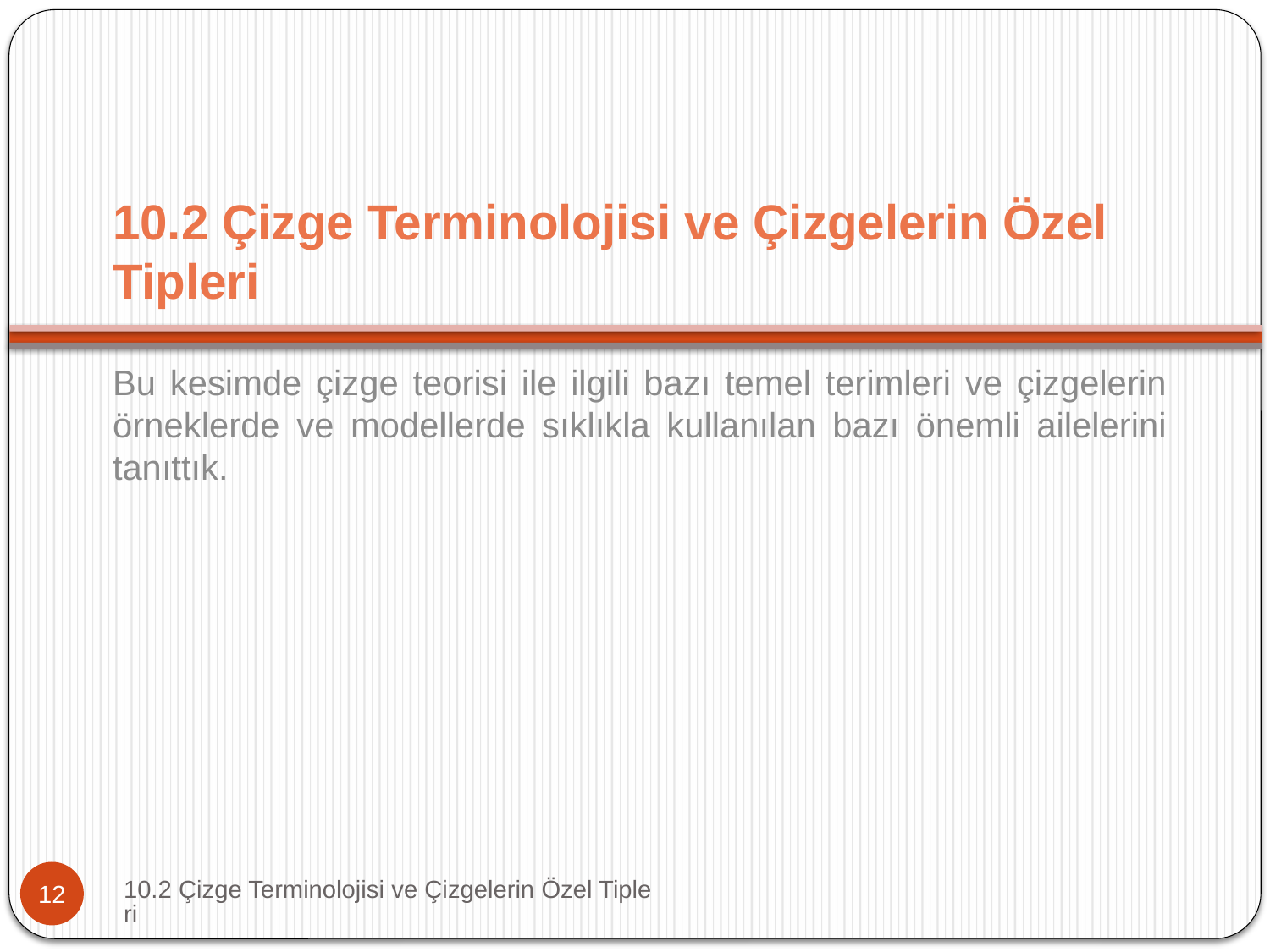

# 10.2 Çizge Terminolojisi ve Çizgelerin Özel Tipleri
Bu kesimde çizge teorisi ile ilgili bazı temel terimleri ve çizgelerin örneklerde ve modellerde sıklıkla kullanılan bazı önemli ailelerini tanıttık.
10.2 Çizge Terminolojisi ve Çizgelerin Özel Tipleri
12